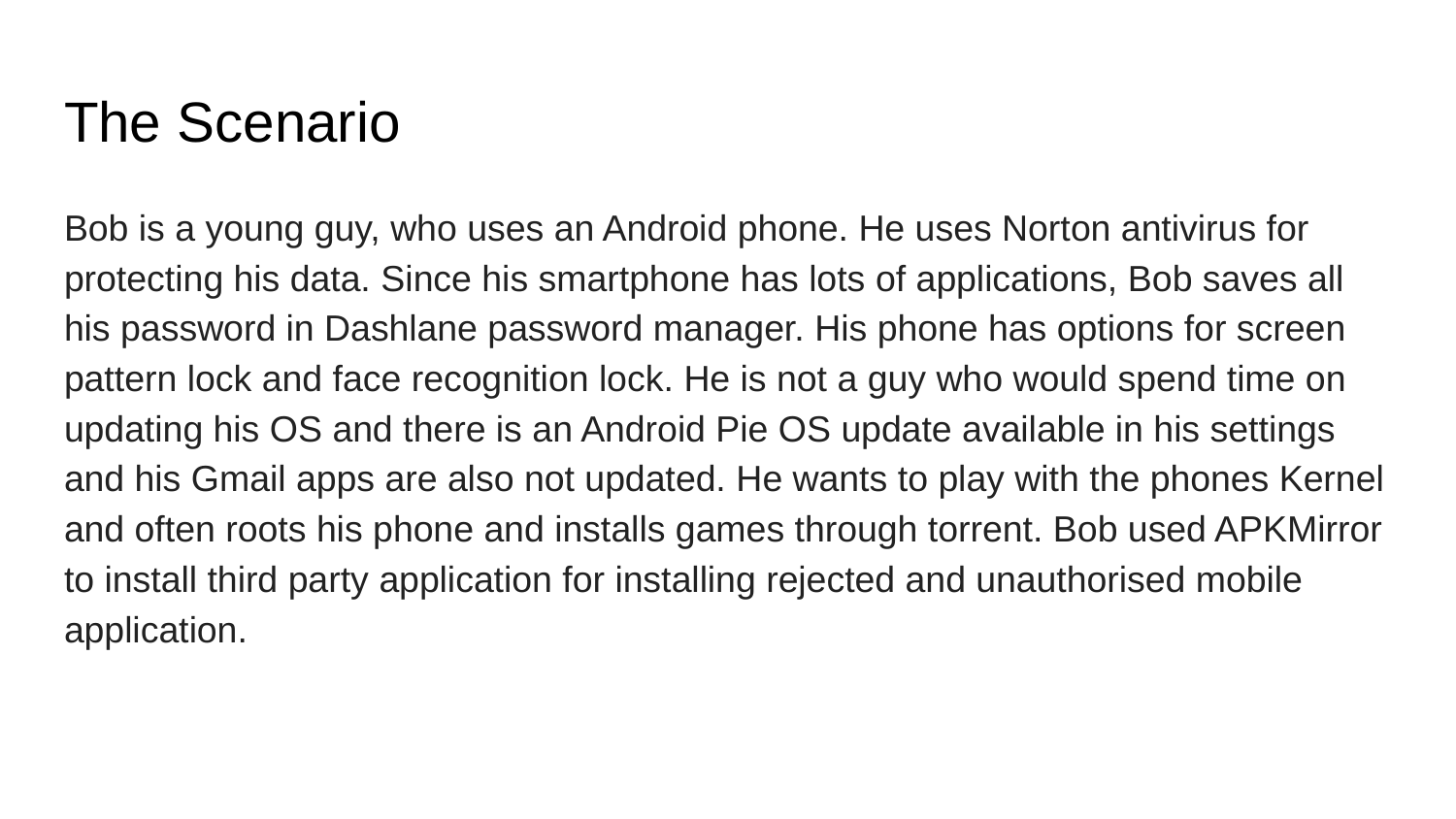

# The Scenario
Bob is a young guy, who uses an Android phone. He uses Norton antivirus for protecting his data. Since his smartphone has lots of applications, Bob saves all his password in Dashlane password manager. His phone has options for screen pattern lock and face recognition lock. He is not a guy who would spend time on updating his OS and there is an Android Pie OS update available in his settings and his Gmail apps are also not updated. He wants to play with the phones Kernel and often roots his phone and installs games through torrent. Bob used APKMirror to install third party application for installing rejected and unauthorised mobile application.